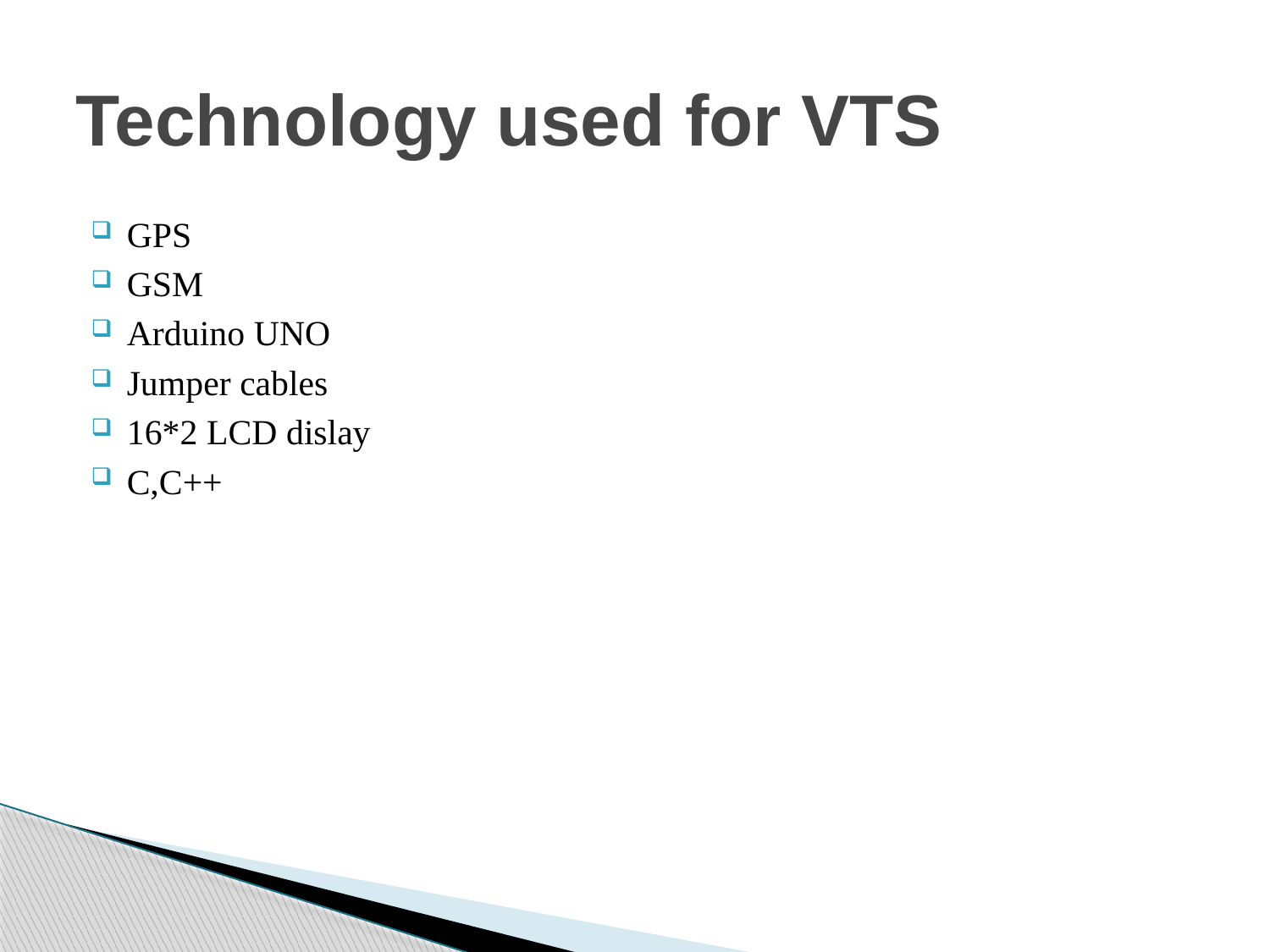

# Technology used for VTS
GPS
GSM
Arduino UNO
Jumper cables
16*2 LCD dislay
C,C++